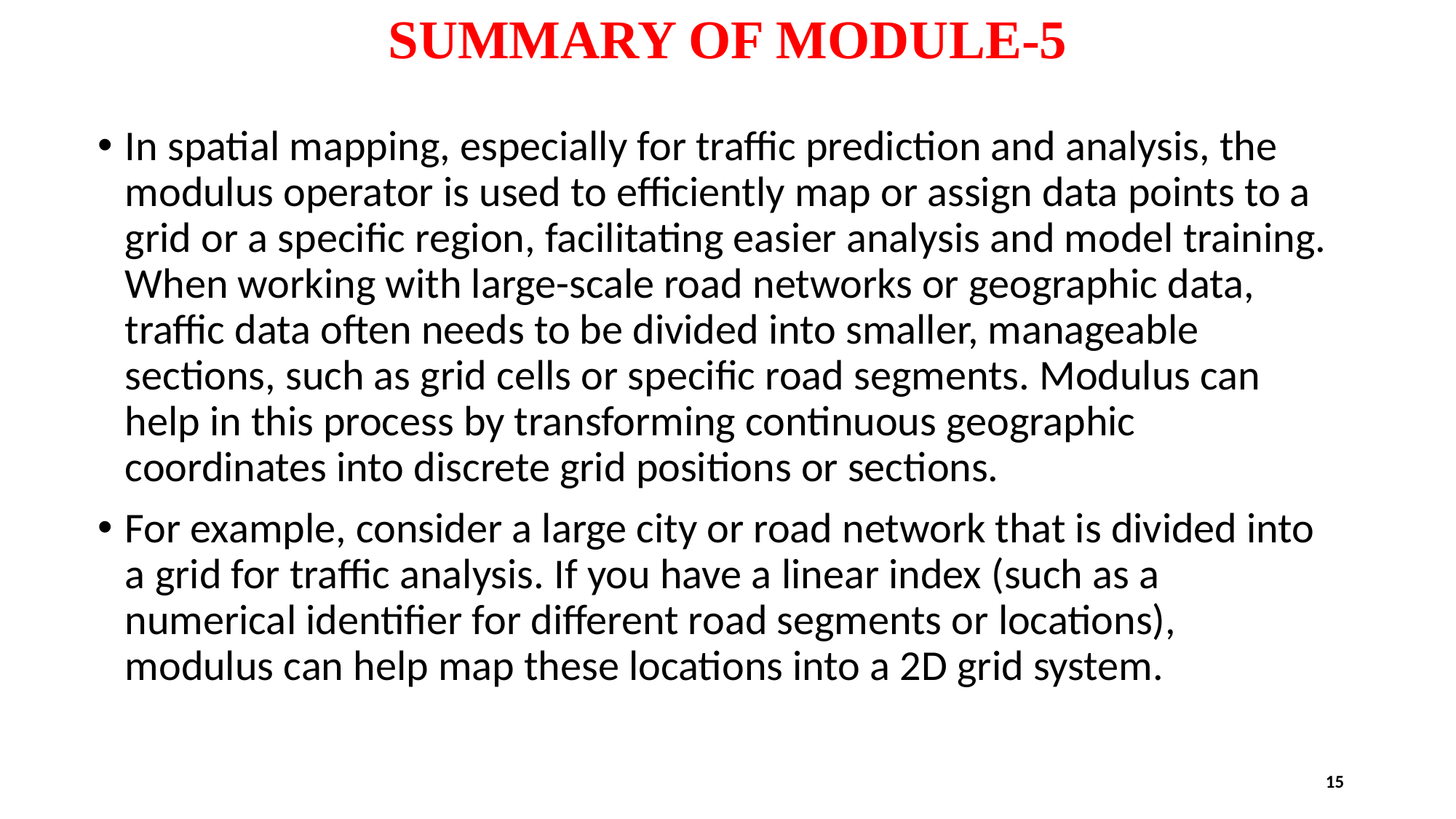

# SUMMARY OF MODULE-5
In spatial mapping, especially for traffic prediction and analysis, the modulus operator is used to efficiently map or assign data points to a grid or a specific region, facilitating easier analysis and model training. When working with large-scale road networks or geographic data, traffic data often needs to be divided into smaller, manageable sections, such as grid cells or specific road segments. Modulus can help in this process by transforming continuous geographic coordinates into discrete grid positions or sections.
For example, consider a large city or road network that is divided into a grid for traffic analysis. If you have a linear index (such as a numerical identifier for different road segments or locations), modulus can help map these locations into a 2D grid system.

15